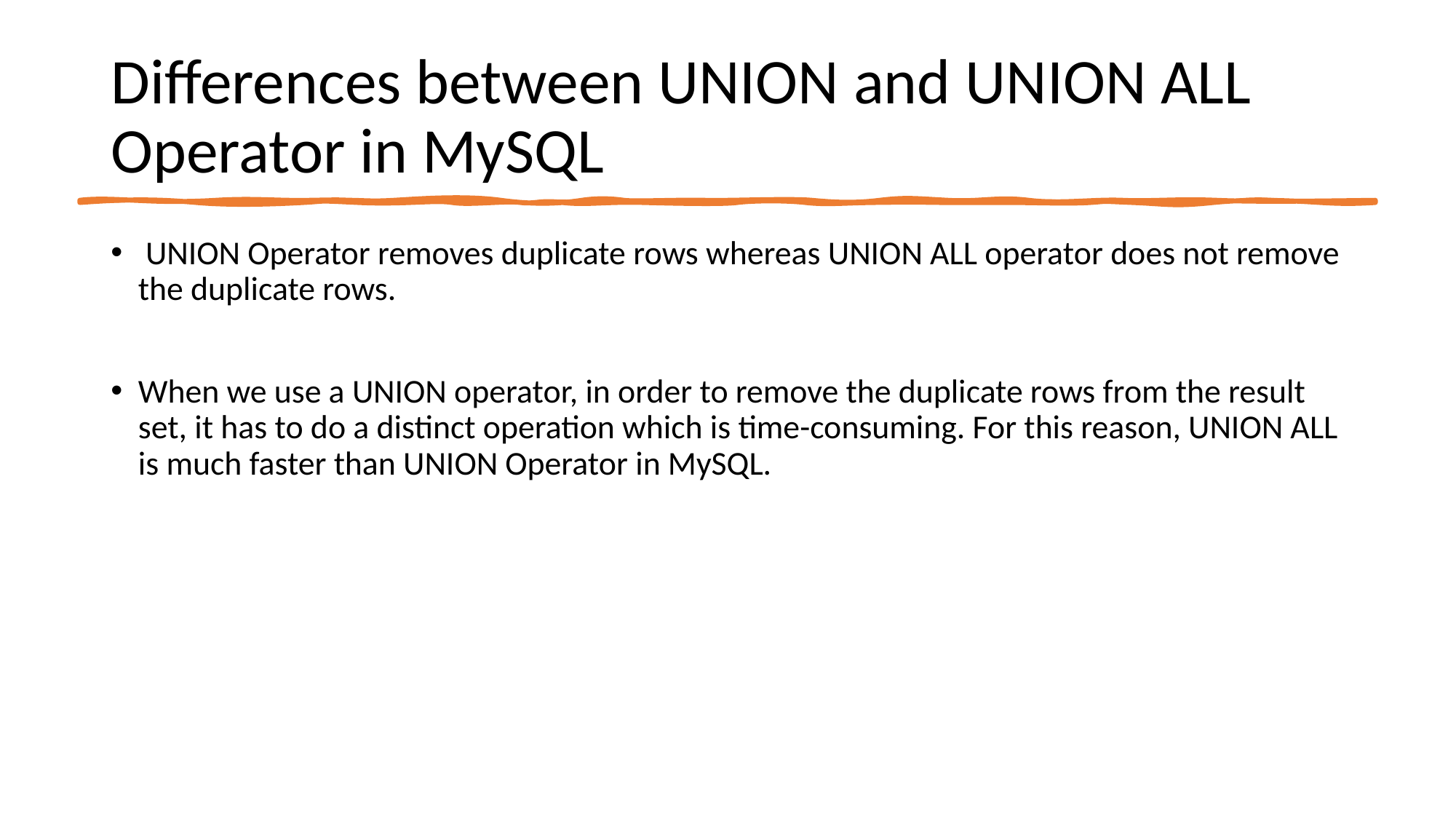

# Differences between UNION and UNION ALL Operator in MySQL

 UNION Operator removes duplicate rows whereas UNION ALL operator does not remove the duplicate rows.

When we use a UNION operator, in order to remove the duplicate rows from the result set, it has to do a distinct operation which is time-consuming. For this reason, UNION ALL is much faster than UNION Operator in MySQL.